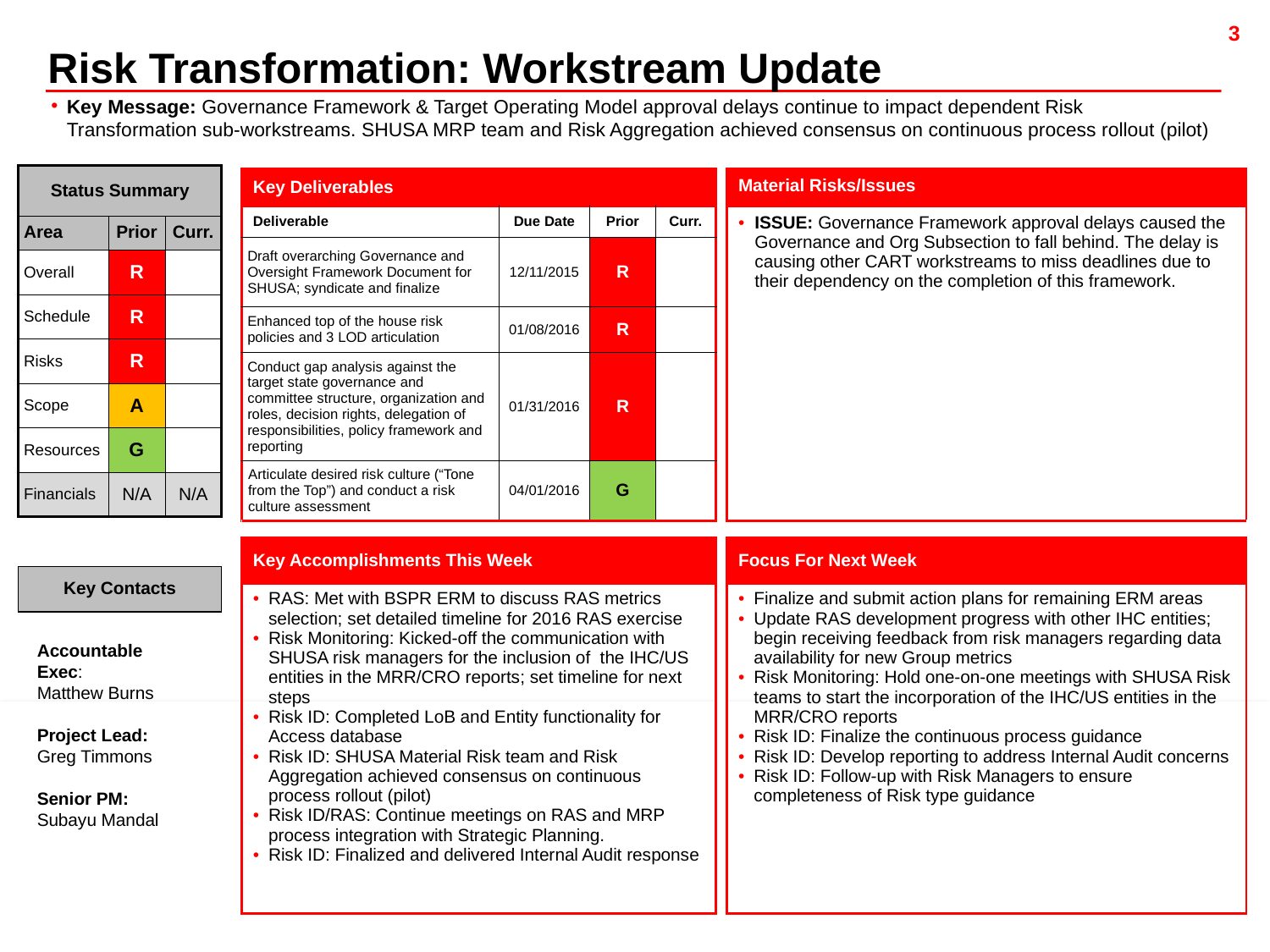

Risk Transformation: Workstream Update
Key Message: Governance Framework & Target Operating Model approval delays continue to impact dependent Risk Transformation sub-workstreams. SHUSA MRP team and Risk Aggregation achieved consensus on continuous process rollout (pilot)

| Status Summary |  |  |
| --- | --- | --- |
| Area | Prior | Curr. |
| Overall | R |  |
| Schedule | R |  |
| Risks | R |  |
| Scope | A |  |
| Resources | G |  |
| Financials | N/A | N/A |
| Key Deliverables |  |  |  |  | Material Risks/Issues |
| --- | --- | --- | --- | --- | --- |
| Deliverable | Due Date | Prior | Curr. |  | ISSUE: Governance Framework approval delays caused the Governance and Org Subsection to fall behind. The delay is causing other CART workstreams to miss deadlines due to their dependency on the completion of this framework. |
| Draft overarching Governance and Oversight Framework Document for SHUSA; syndicate and finalize | 12/11/2015 | R |  |  |  |
| Enhanced top of the house risk policies and 3 LOD articulation | 01/08/2016 | R |  |  |  |
| Conduct gap analysis against the target state governance and committee structure, organization and roles, decision rights, delegation of responsibilities, policy framework and reporting | 01/31/2016 | R |  |  |  |
| Articulate desired risk culture (“Tone from the Top”) and conduct a risk culture assessment | 04/01/2016 | G |  |  |  |
|  |  |  |  |  |  |
| Key Accomplishments This Week |  |  |  |  | Focus For Next Week |
| RAS: Met with BSPR ERM to discuss RAS metrics selection; set detailed timeline for 2016 RAS exercise Risk Monitoring: Kicked-off the communication with SHUSA risk managers for the inclusion of the IHC/US entities in the MRR/CRO reports; set timeline for next steps Risk ID: Completed LoB and Entity functionality for Access database Risk ID: SHUSA Material Risk team and Risk Aggregation achieved consensus on continuous process rollout (pilot) Risk ID/RAS: Continue meetings on RAS and MRP process integration with Strategic Planning. Risk ID: Finalized and delivered Internal Audit response |  |  |  |  | Finalize and submit action plans for remaining ERM areas Update RAS development progress with other IHC entities; begin receiving feedback from risk managers regarding data availability for new Group metrics Risk Monitoring: Hold one-on-one meetings with SHUSA Risk teams to start the incorporation of the IHC/US entities in the MRR/CRO reports Risk ID: Finalize the continuous process guidance Risk ID: Develop reporting to address Internal Audit concerns Risk ID: Follow-up with Risk Managers to ensure completeness of Risk type guidance |
Key Contacts
Accountable Exec:
Matthew Burns

Project Lead:
Greg Timmons

Senior PM:
Subayu Mandal